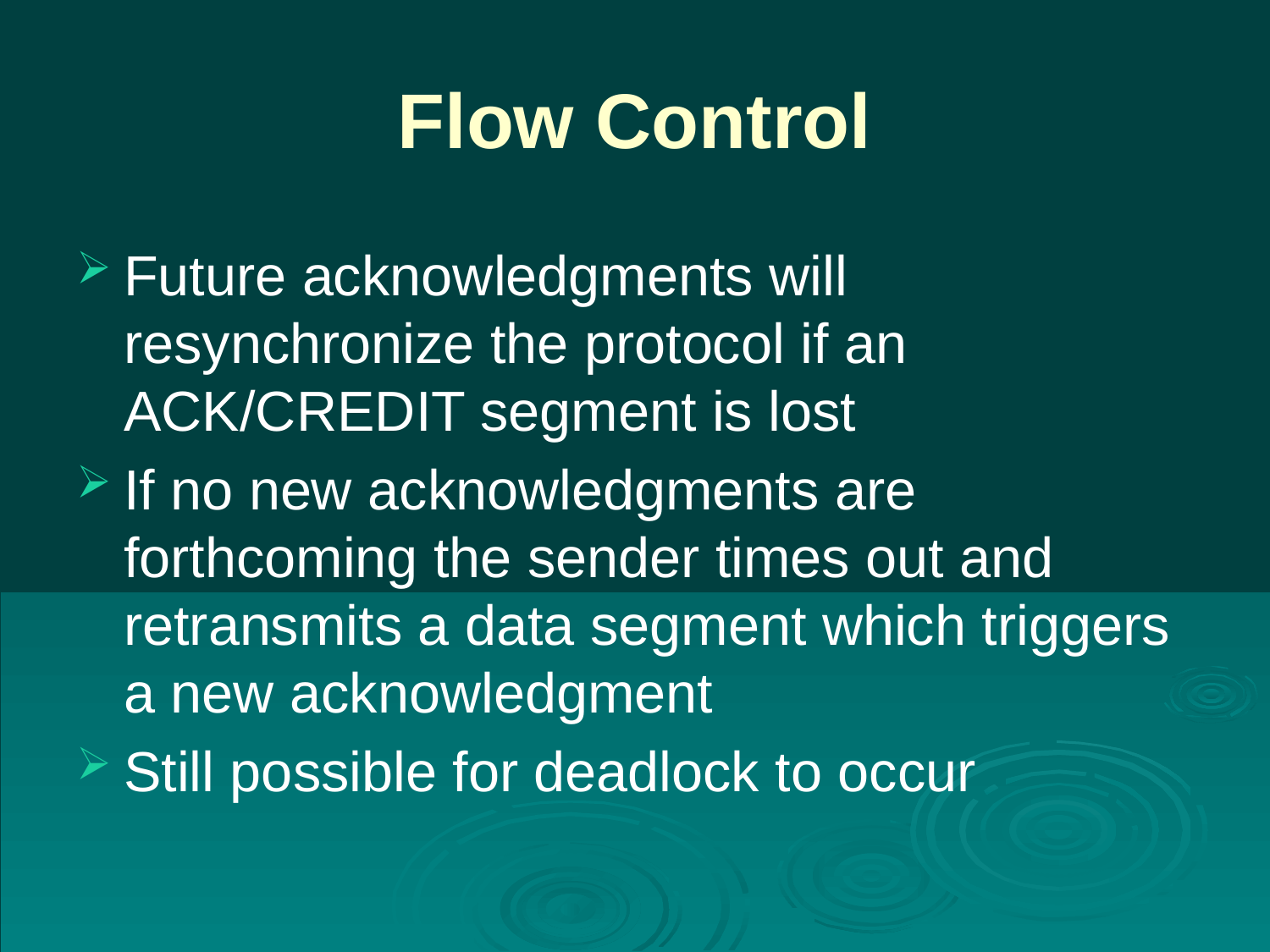

# Flow Control
Future acknowledgments will resynchronize the protocol if an ACK/CREDIT segment is lost
If no new acknowledgments are forthcoming the sender times out and retransmits a data segment which triggers a new acknowledgment
Still possible for deadlock to occur